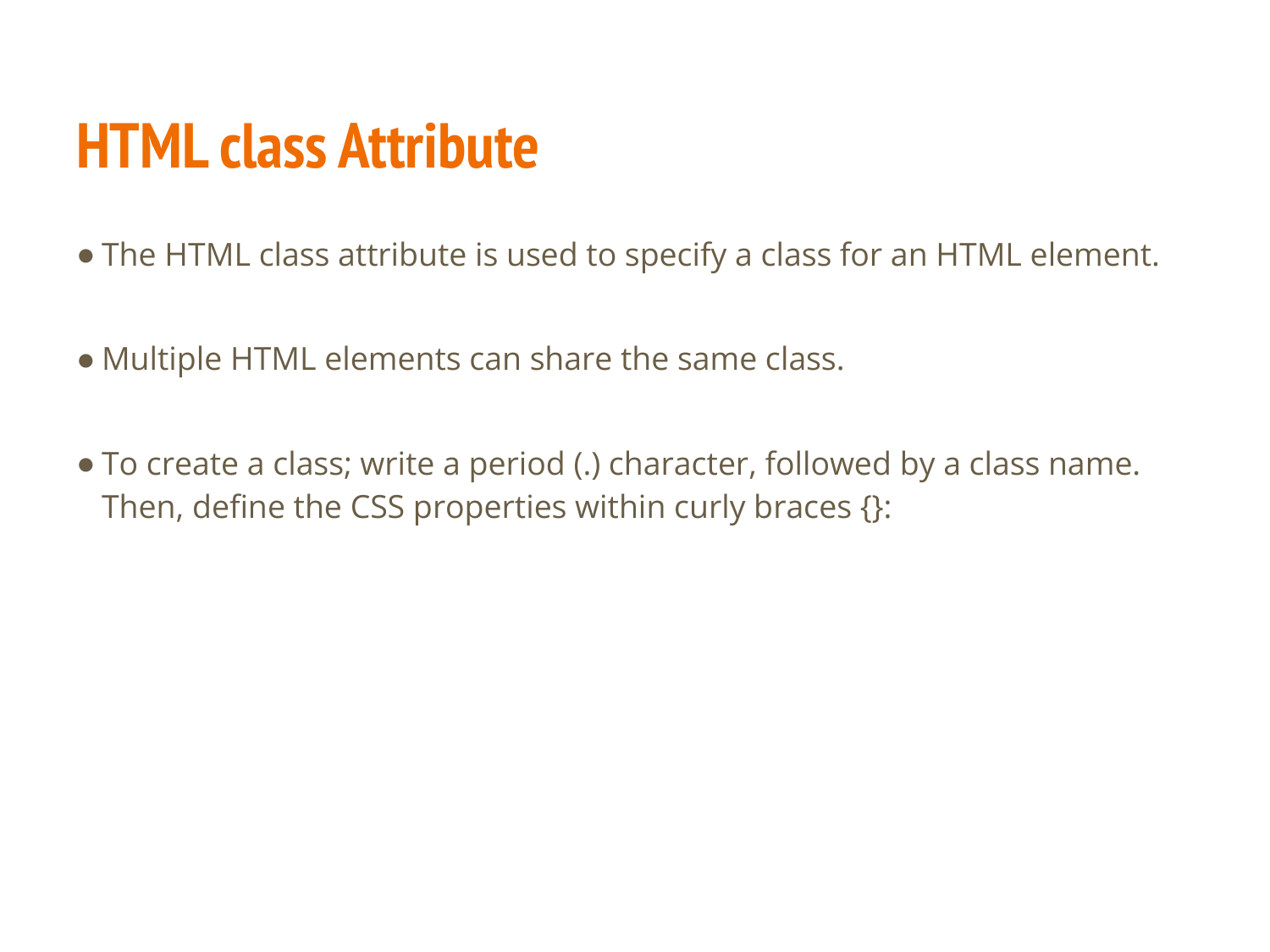

# HTML class Attribute
The HTML class attribute is used to specify a class for an HTML element.

Multiple HTML elements can share the same class.

To create a class; write a period (.) character, followed by a class name. Then, define the CSS properties within curly braces {}: